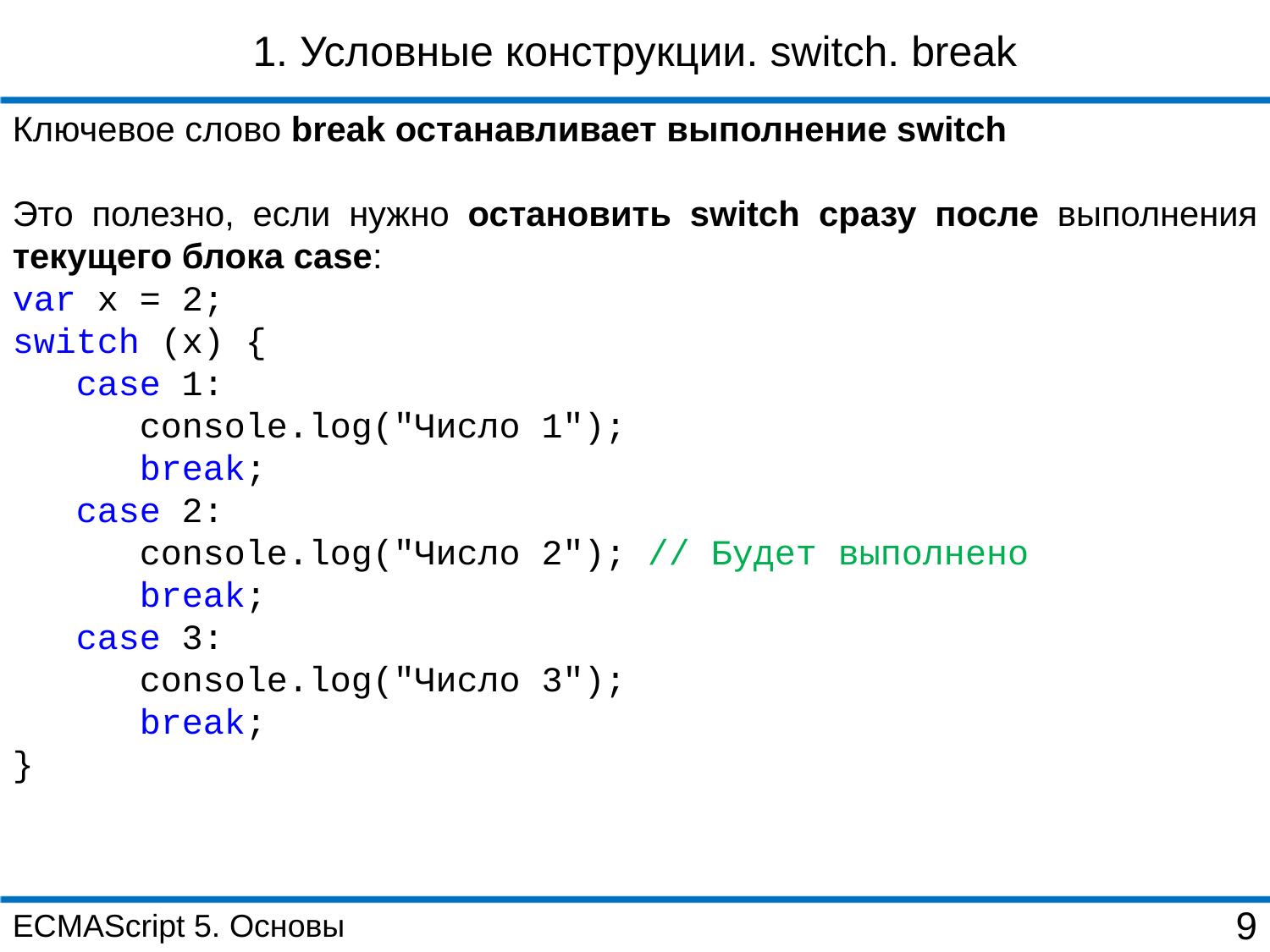

1. Условные конструкции. switch. break
Ключевое слово break останавливает выполнение switch

Это полезно, если нужно остановить switch сразу после выполнения текущего блока case:
var x = 2;
switch (x) {
   case 1:
      console.log("Число 1");
      break;
   case 2:
      console.log("Число 2"); // Будет выполнено
      break;
   case 3:
      console.log("Число 3");
      break;
}
ECMAScript 5. Основы
9